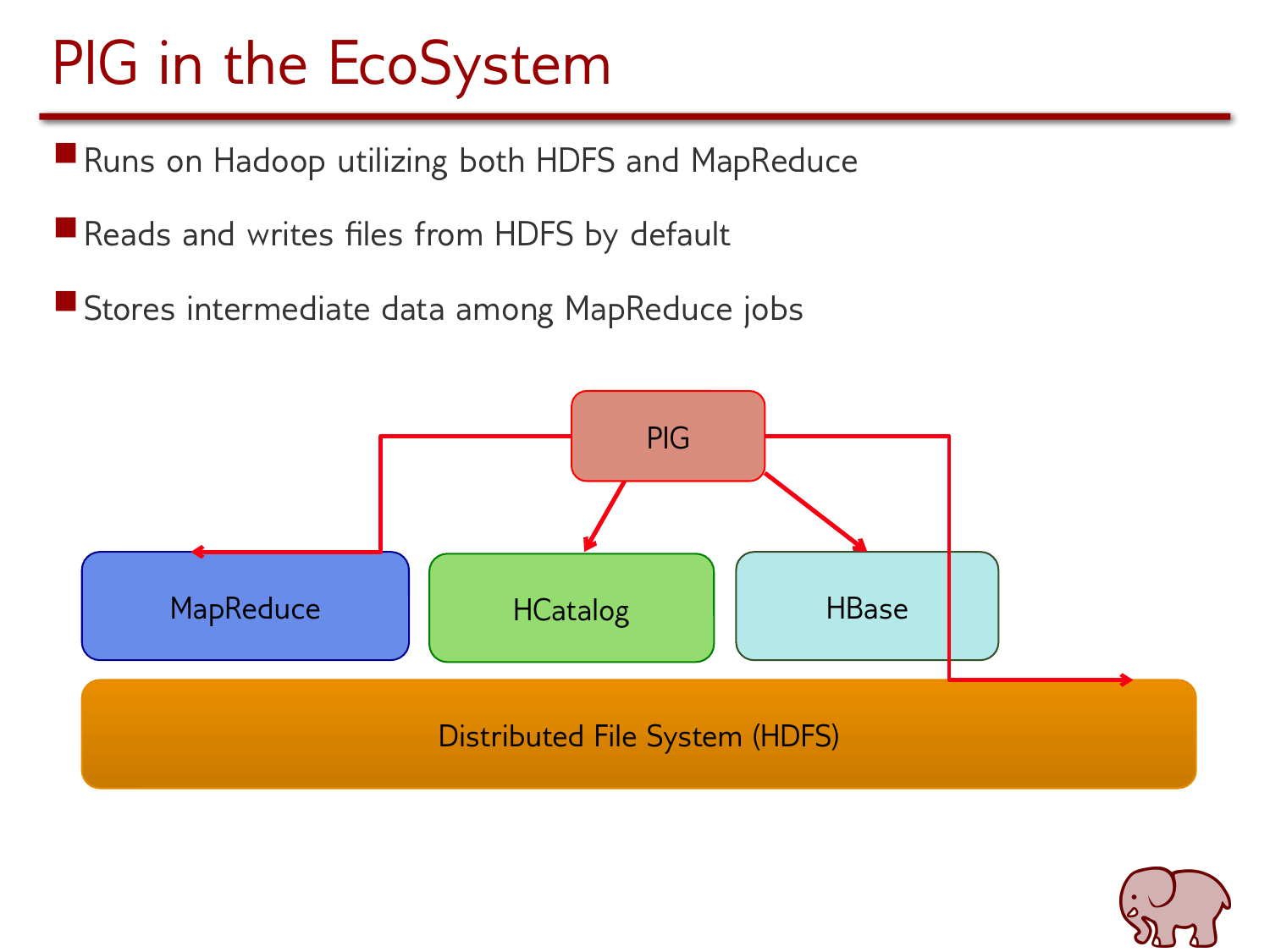

# PIG in the EcoSystem
Runs on Hadoop utilizing both HDFS and MapReduce
Reads and writes files from HDFS by default
Stores intermediate data among MapReduce jobs
PIG
MapReduce
HBase
HCatalog
Distributed File System (HDFS)